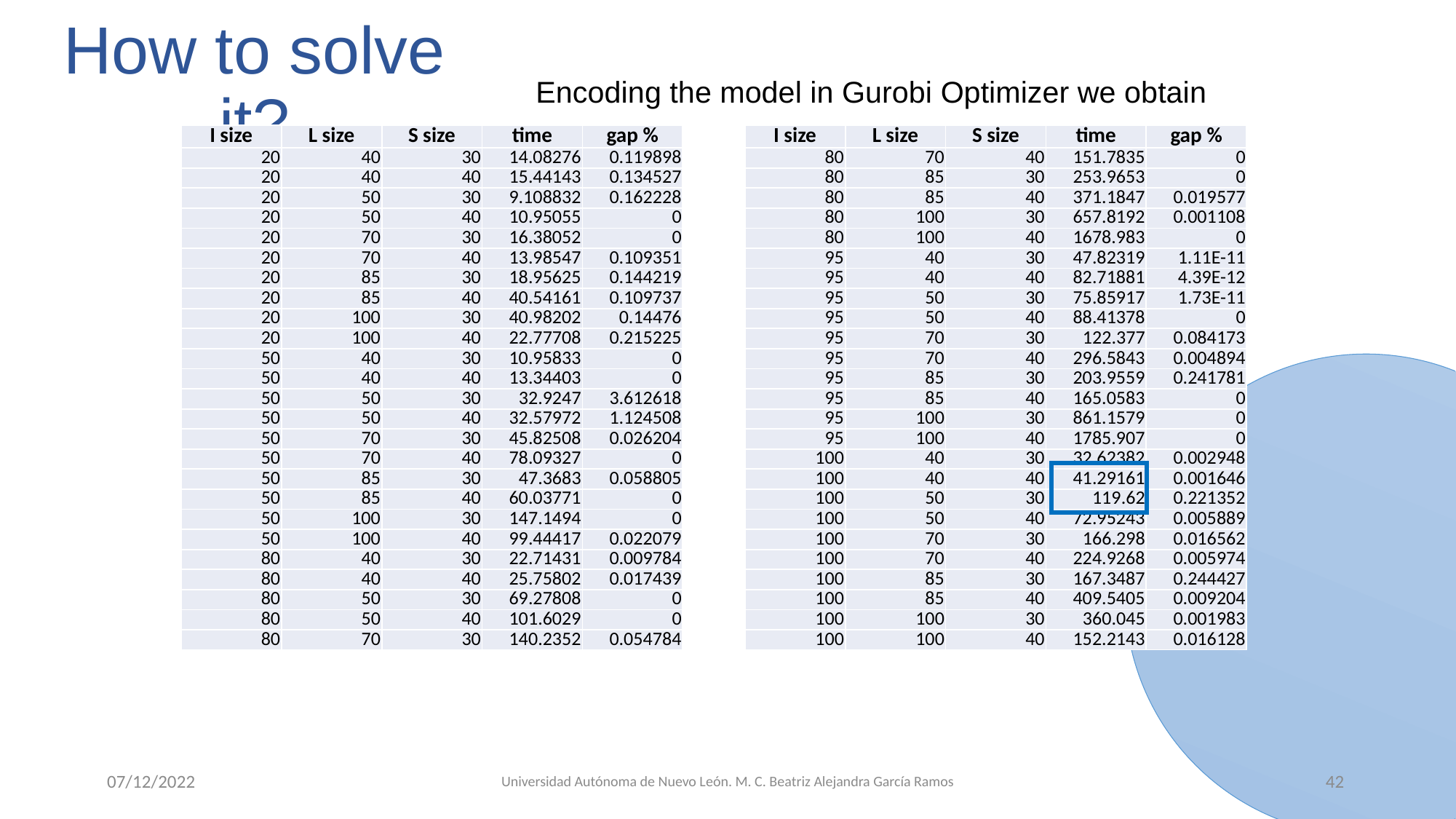

# How to solve it?
Encoding the model in Gurobi Optimizer we obtain
| I size | L size | S size | time | gap % |
| --- | --- | --- | --- | --- |
| 20 | 40 | 30 | 14.08276 | 0.119898 |
| 20 | 40 | 40 | 15.44143 | 0.134527 |
| 20 | 50 | 30 | 9.108832 | 0.162228 |
| 20 | 50 | 40 | 10.95055 | 0 |
| 20 | 70 | 30 | 16.38052 | 0 |
| 20 | 70 | 40 | 13.98547 | 0.109351 |
| 20 | 85 | 30 | 18.95625 | 0.144219 |
| 20 | 85 | 40 | 40.54161 | 0.109737 |
| 20 | 100 | 30 | 40.98202 | 0.14476 |
| 20 | 100 | 40 | 22.77708 | 0.215225 |
| 50 | 40 | 30 | 10.95833 | 0 |
| 50 | 40 | 40 | 13.34403 | 0 |
| 50 | 50 | 30 | 32.9247 | 3.612618 |
| 50 | 50 | 40 | 32.57972 | 1.124508 |
| 50 | 70 | 30 | 45.82508 | 0.026204 |
| 50 | 70 | 40 | 78.09327 | 0 |
| 50 | 85 | 30 | 47.3683 | 0.058805 |
| 50 | 85 | 40 | 60.03771 | 0 |
| 50 | 100 | 30 | 147.1494 | 0 |
| 50 | 100 | 40 | 99.44417 | 0.022079 |
| 80 | 40 | 30 | 22.71431 | 0.009784 |
| 80 | 40 | 40 | 25.75802 | 0.017439 |
| 80 | 50 | 30 | 69.27808 | 0 |
| 80 | 50 | 40 | 101.6029 | 0 |
| 80 | 70 | 30 | 140.2352 | 0.054784 |
| I size | L size | S size | time | gap % |
| --- | --- | --- | --- | --- |
| 80 | 70 | 40 | 151.7835 | 0 |
| 80 | 85 | 30 | 253.9653 | 0 |
| 80 | 85 | 40 | 371.1847 | 0.019577 |
| 80 | 100 | 30 | 657.8192 | 0.001108 |
| 80 | 100 | 40 | 1678.983 | 0 |
| 95 | 40 | 30 | 47.82319 | 1.11E-11 |
| 95 | 40 | 40 | 82.71881 | 4.39E-12 |
| 95 | 50 | 30 | 75.85917 | 1.73E-11 |
| 95 | 50 | 40 | 88.41378 | 0 |
| 95 | 70 | 30 | 122.377 | 0.084173 |
| 95 | 70 | 40 | 296.5843 | 0.004894 |
| 95 | 85 | 30 | 203.9559 | 0.241781 |
| 95 | 85 | 40 | 165.0583 | 0 |
| 95 | 100 | 30 | 861.1579 | 0 |
| 95 | 100 | 40 | 1785.907 | 0 |
| 100 | 40 | 30 | 32.62382 | 0.002948 |
| 100 | 40 | 40 | 41.29161 | 0.001646 |
| 100 | 50 | 30 | 119.62 | 0.221352 |
| 100 | 50 | 40 | 72.95243 | 0.005889 |
| 100 | 70 | 30 | 166.298 | 0.016562 |
| 100 | 70 | 40 | 224.9268 | 0.005974 |
| 100 | 85 | 30 | 167.3487 | 0.244427 |
| 100 | 85 | 40 | 409.5405 | 0.009204 |
| 100 | 100 | 30 | 360.045 | 0.001983 |
| 100 | 100 | 40 | 152.2143 | 0.016128 |

07/12/2022
Universidad Autónoma de Nuevo León. M. C. Beatriz Alejandra García Ramos
42